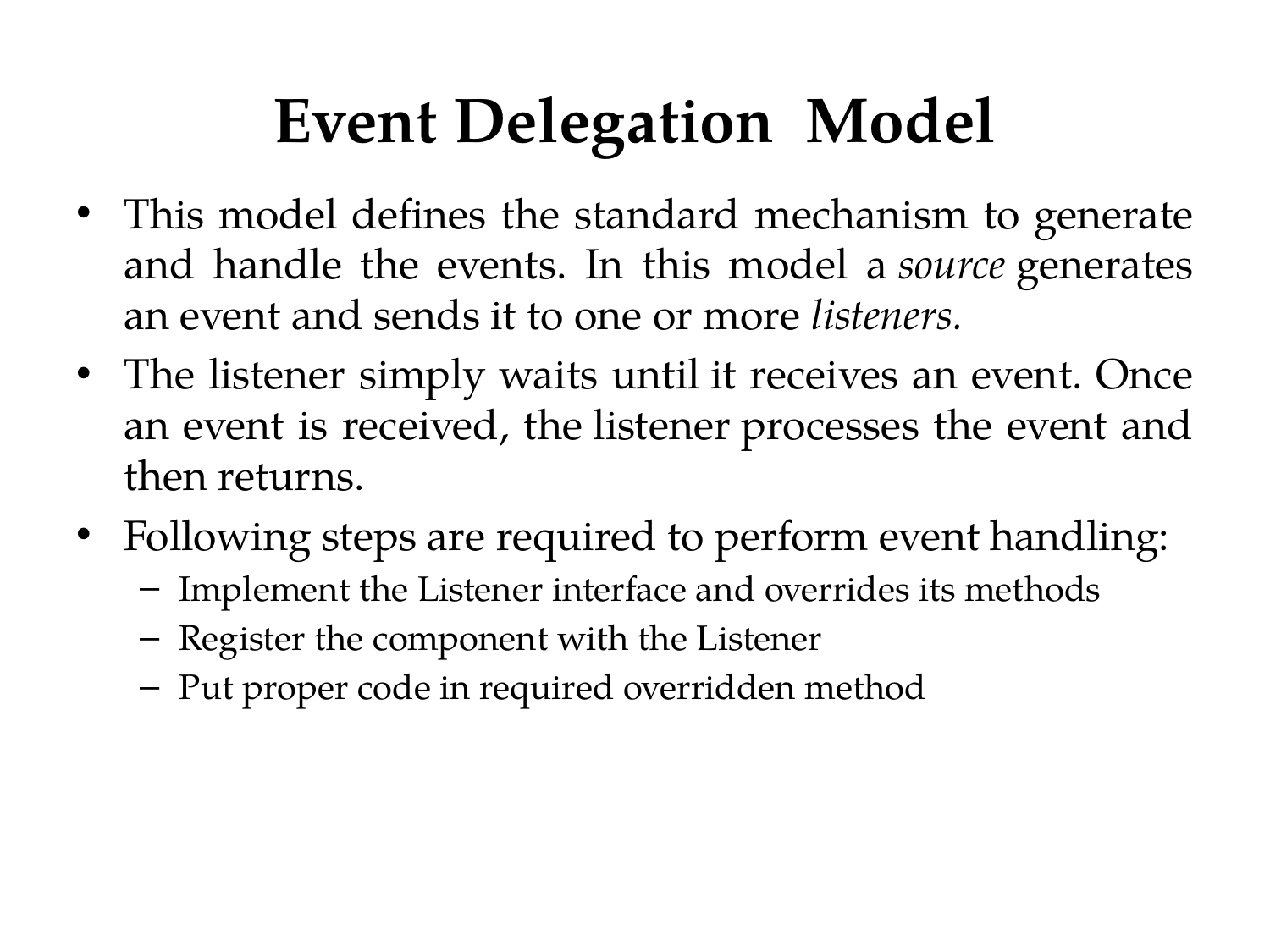

# Event Delegation  Model
This model defines the standard mechanism to generate and handle the events. In this model a source generates an event and sends it to one or more listeners.
The listener simply waits until it receives an event. Once an event is received, the listener processes the event and then returns.
Following steps are required to perform event handling:
Implement the Listener interface and overrides its methods
Register the component with the Listener
Put proper code in required overridden method